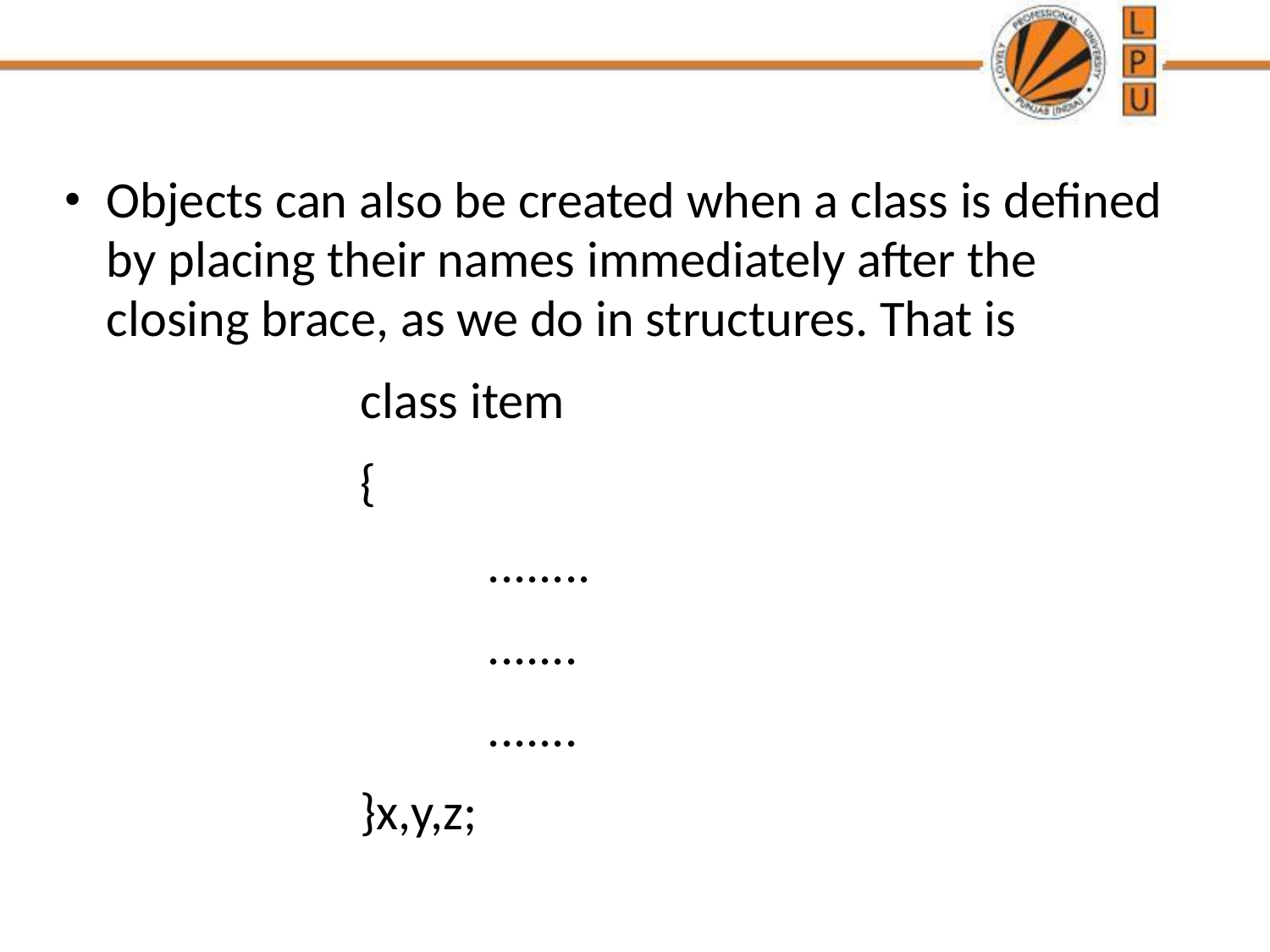

Objects can also be created when a class is defined by placing their names immediately after the closing brace, as we do in structures. That is
			class item
			{
				........
				.......
				.......
			}x,y,z;